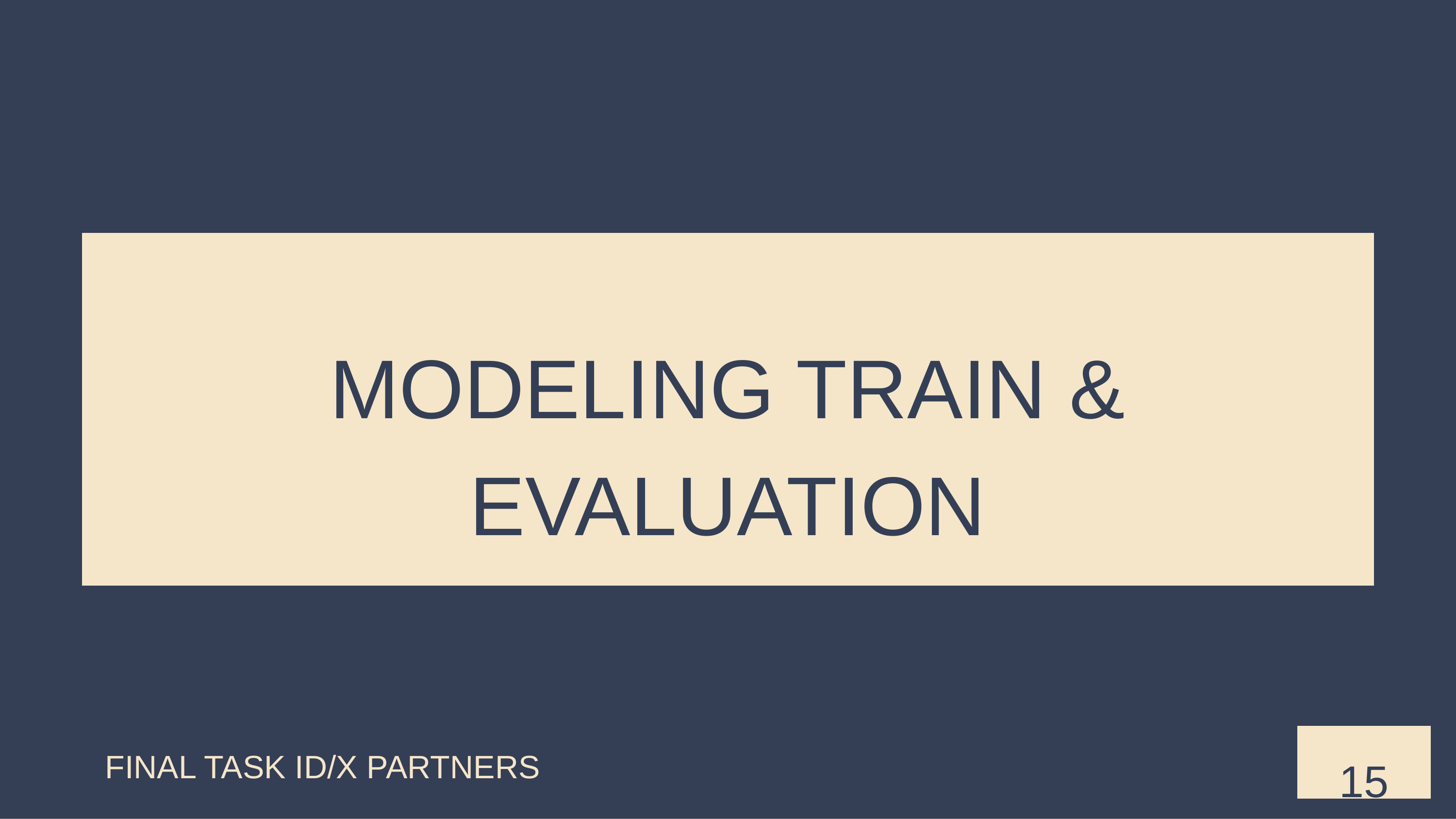

MODELING TRAIN & EVALUATION
15

FINAL TASK ID/X PARTNERS